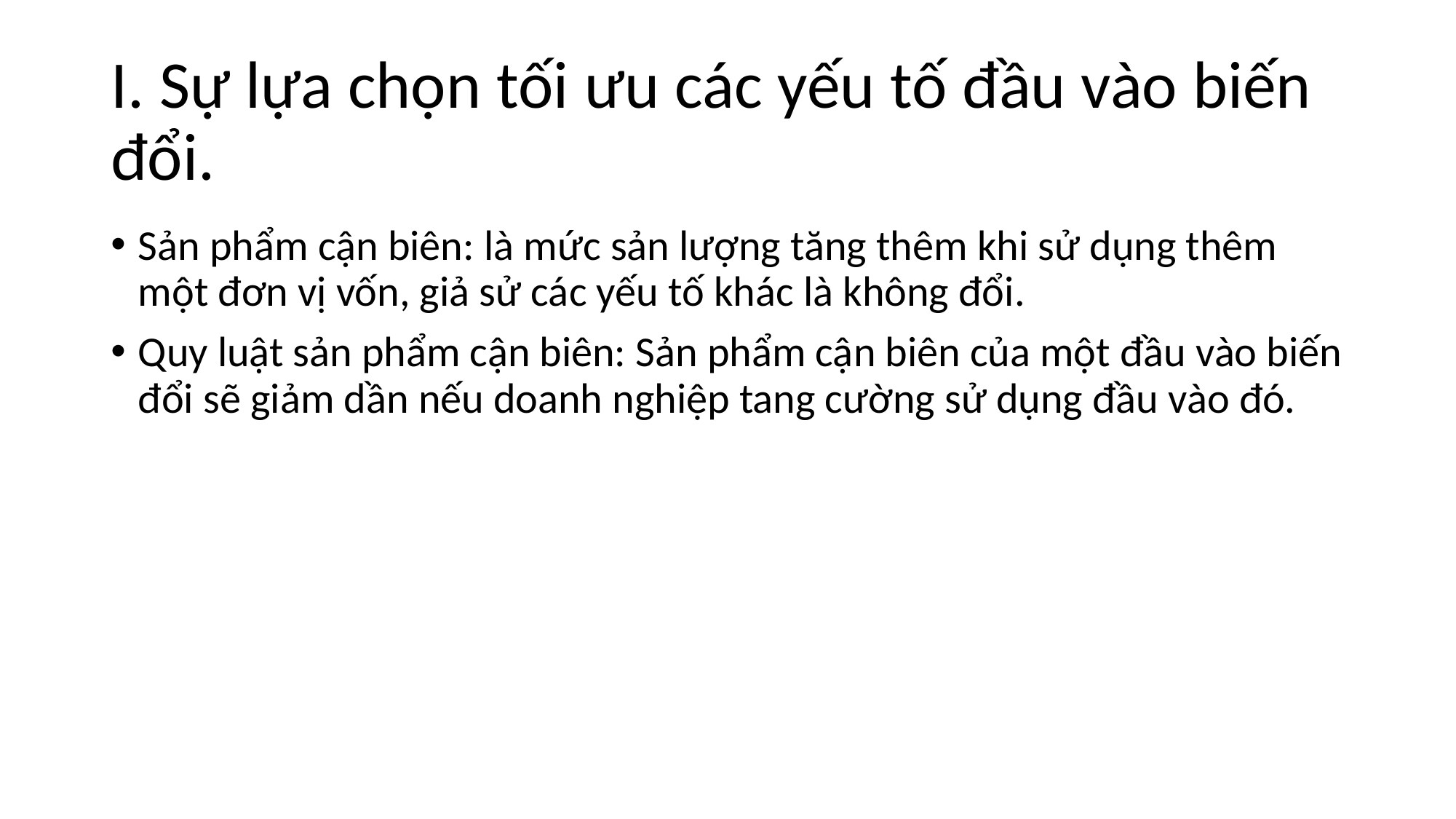

# I. Sự lựa chọn tối ưu các yếu tố đầu vào biến đổi.
Sản phẩm cận biên: là mức sản lượng tăng thêm khi sử dụng thêm một đơn vị vốn, giả sử các yếu tố khác là không đổi.
Quy luật sản phẩm cận biên: Sản phẩm cận biên của một đầu vào biến đổi sẽ giảm dần nếu doanh nghiệp tang cường sử dụng đầu vào đó.